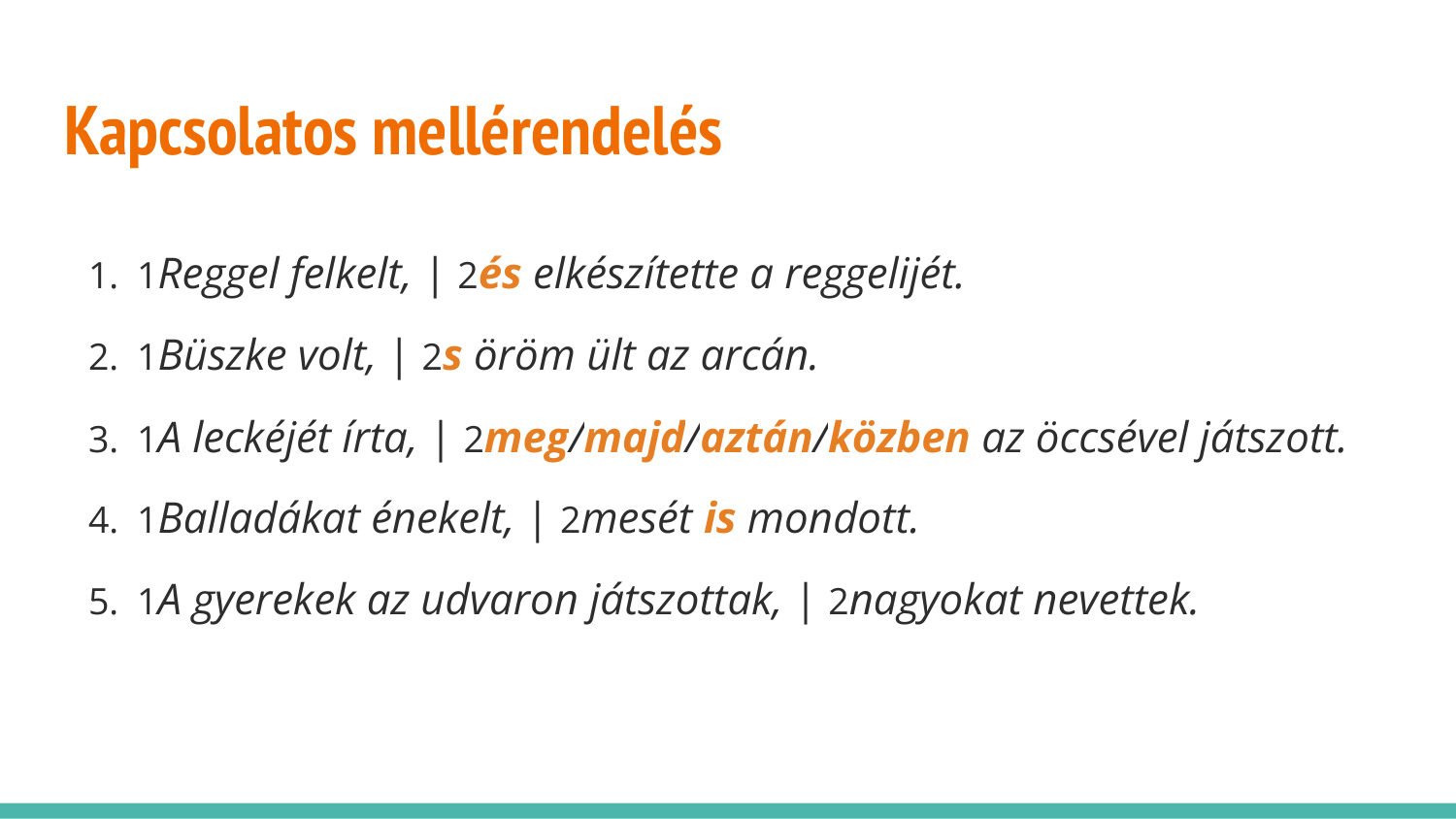

# Kapcsolatos mellérendelés
1Reggel felkelt, | 2és elkészítette a reggelijét.
1Büszke volt, | 2s öröm ült az arcán.
1A leckéjét írta, | 2meg/majd/aztán/közben az öccsével játszott.
1Balladákat énekelt, | 2mesét is mondott.
1A gyerekek az udvaron játszottak, | 2nagyokat nevettek.